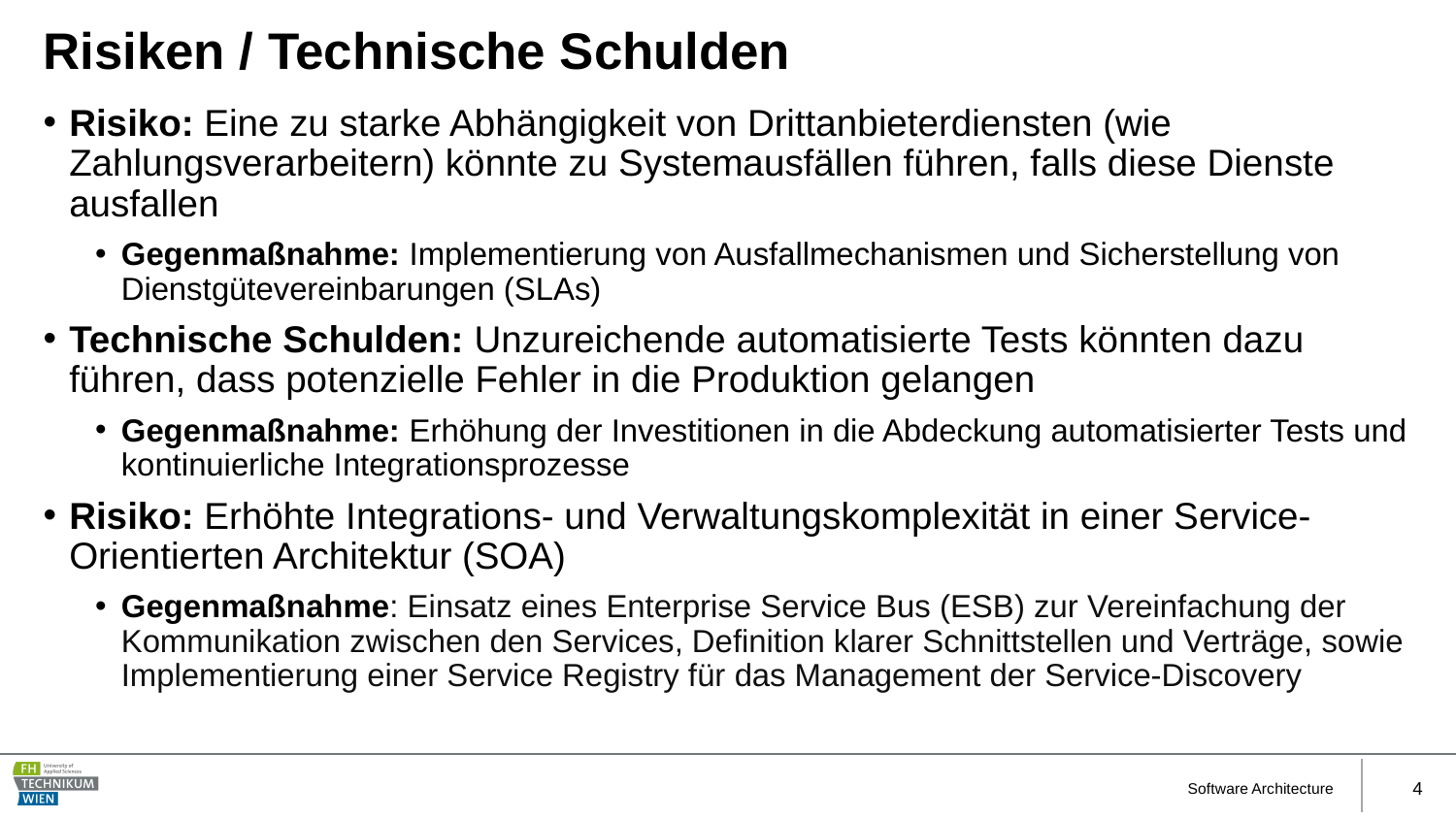

# Risiken / Technische Schulden
Risiko: Eine zu starke Abhängigkeit von Drittanbieterdiensten (wie Zahlungsverarbeitern) könnte zu Systemausfällen führen, falls diese Dienste ausfallen
Gegenmaßnahme: Implementierung von Ausfallmechanismen und Sicherstellung von Dienstgütevereinbarungen (SLAs)
Technische Schulden: Unzureichende automatisierte Tests könnten dazu führen, dass potenzielle Fehler in die Produktion gelangen
Gegenmaßnahme: Erhöhung der Investitionen in die Abdeckung automatisierter Tests und kontinuierliche Integrationsprozesse
Risiko: Erhöhte Integrations- und Verwaltungskomplexität in einer Service-Orientierten Architektur (SOA)
Gegenmaßnahme: Einsatz eines Enterprise Service Bus (ESB) zur Vereinfachung der Kommunikation zwischen den Services, Definition klarer Schnittstellen und Verträge, sowie Implementierung einer Service Registry für das Management der Service-Discovery
Software Architecture
4